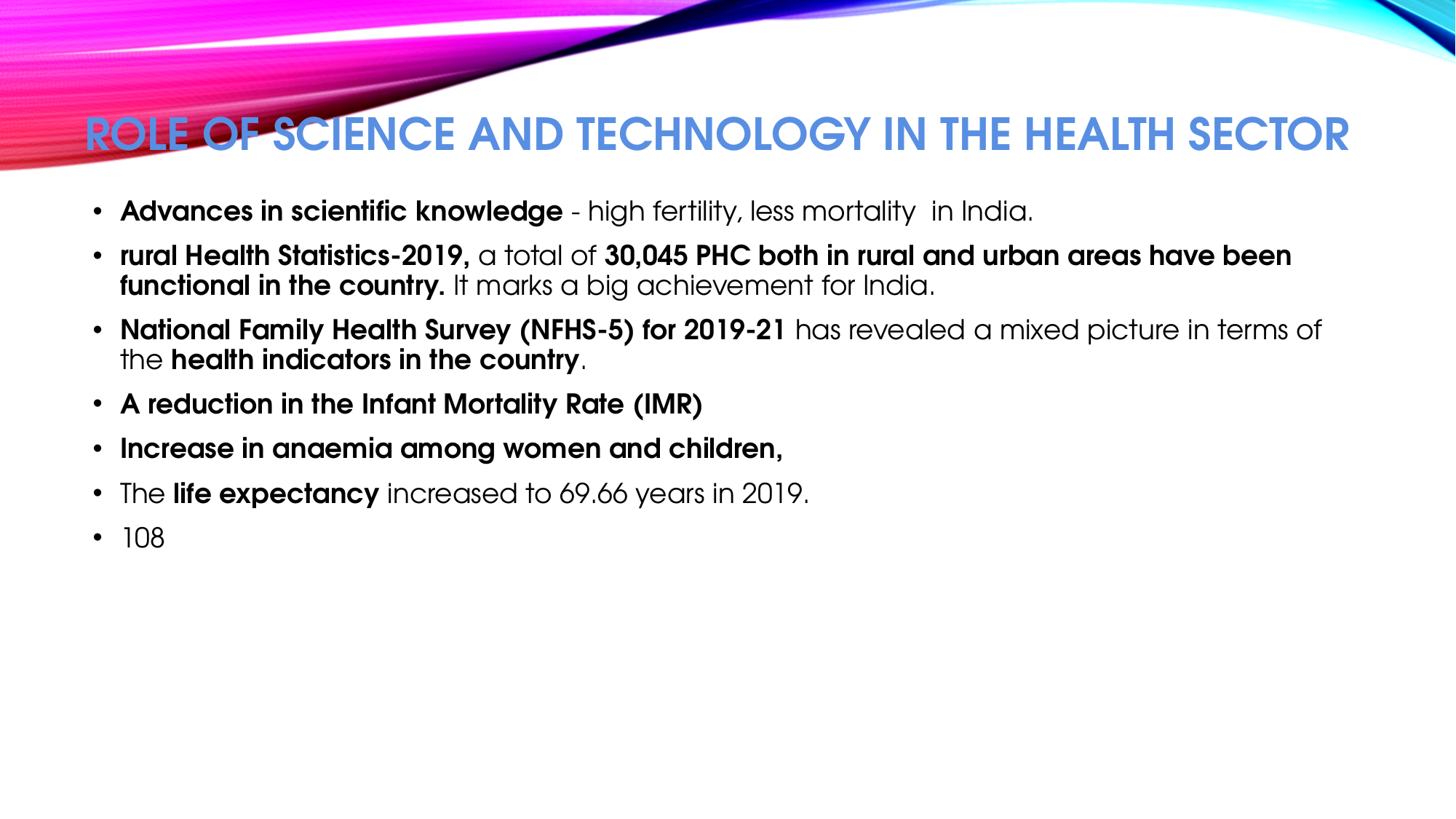

# ROLE OF SCIENCE AND TECHNOLOGY IN THE HEALTH SECTOR
Advances in scientific knowledge - high fertility, less mortality  in India.
rural Health Statistics-2019, a total of 30,045 PHC both in rural and urban areas have been functional in the country. It marks a big achievement for India.
National Family Health Survey (NFHS-5) for 2019-21 has revealed a mixed picture in terms of the health indicators in the country.
A reduction in the Infant Mortality Rate (IMR)
Increase in anaemia among women and children,
The life expectancy increased to 69.66 years in 2019.
108